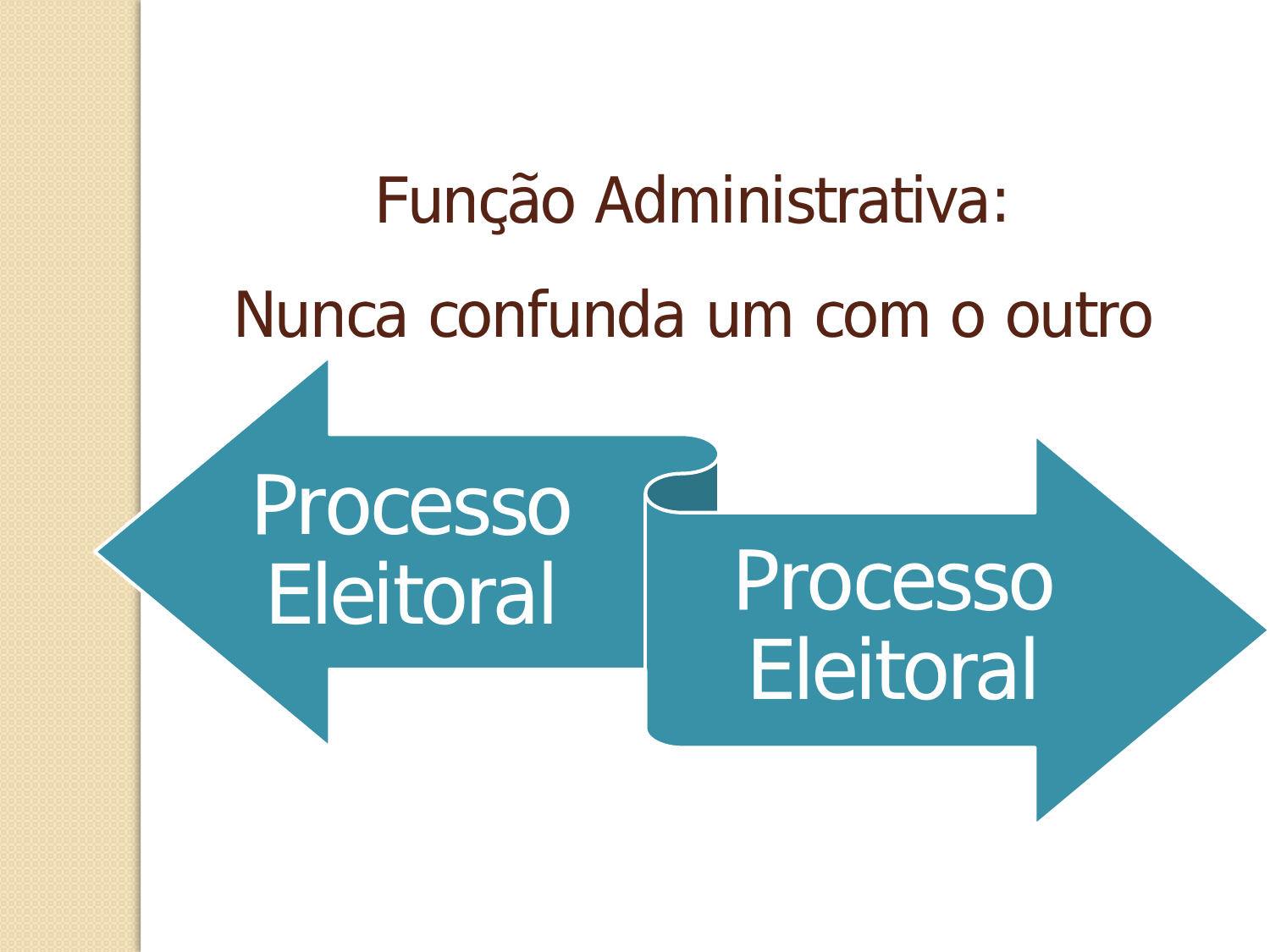

Função Administrativa:
Nunca confunda um com o outro
Processo Eleitoral
Processo Eleitoral